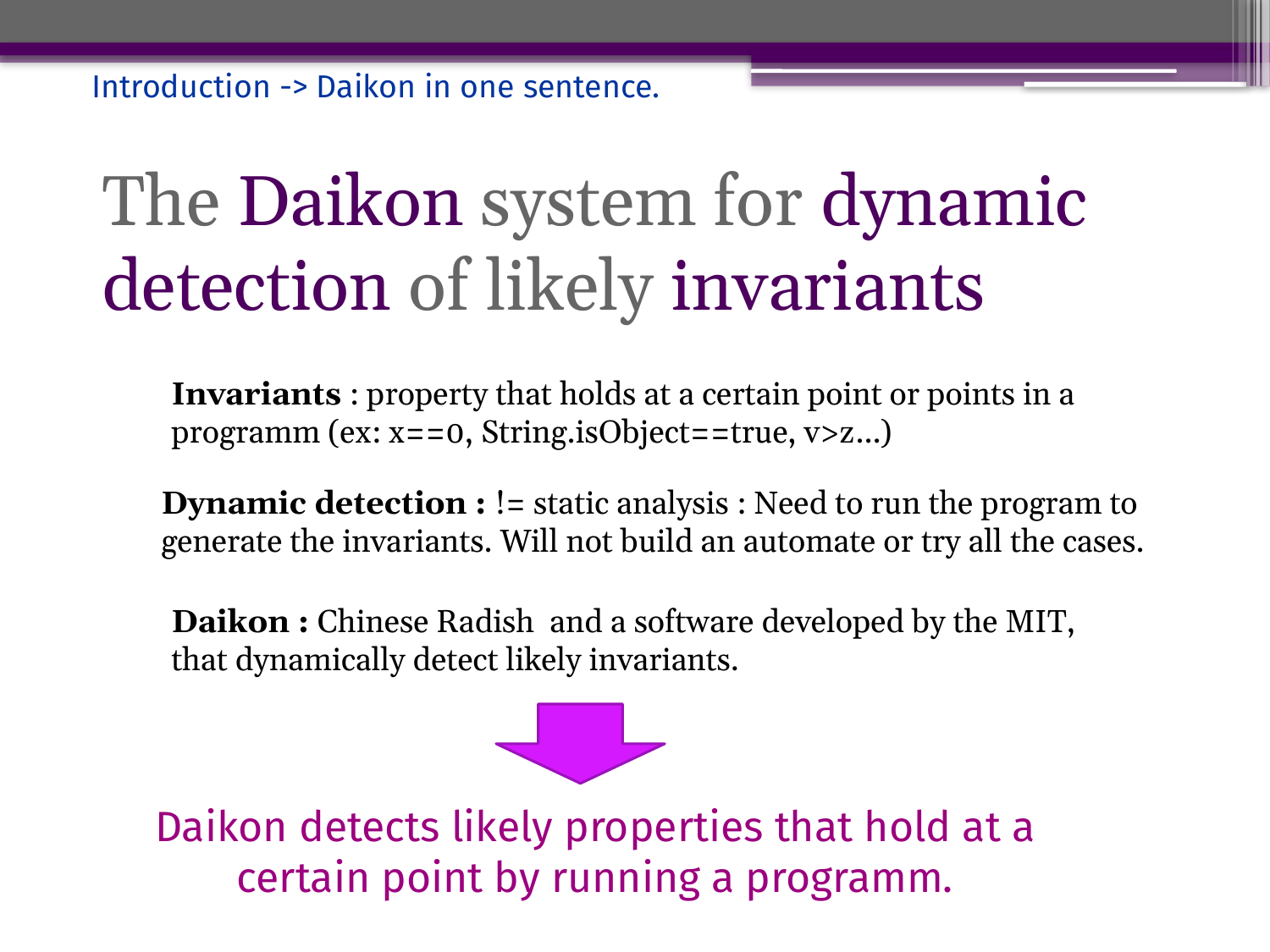

Introduction -> Daikon in one sentence.
The Daikon system for dynamic
detection of likely invariants
Invariants : property that holds at a certain point or points in a programm (ex: x==0, String.isObject==true, v>z…)
Dynamic detection : != static analysis : Need to run the program to generate the invariants. Will not build an automate or try all the cases.
Daikon : Chinese Radish  and a software developed by the MIT, that dynamically detect likely invariants.

Daikon detects likely properties that hold at a certain point by running a programm.